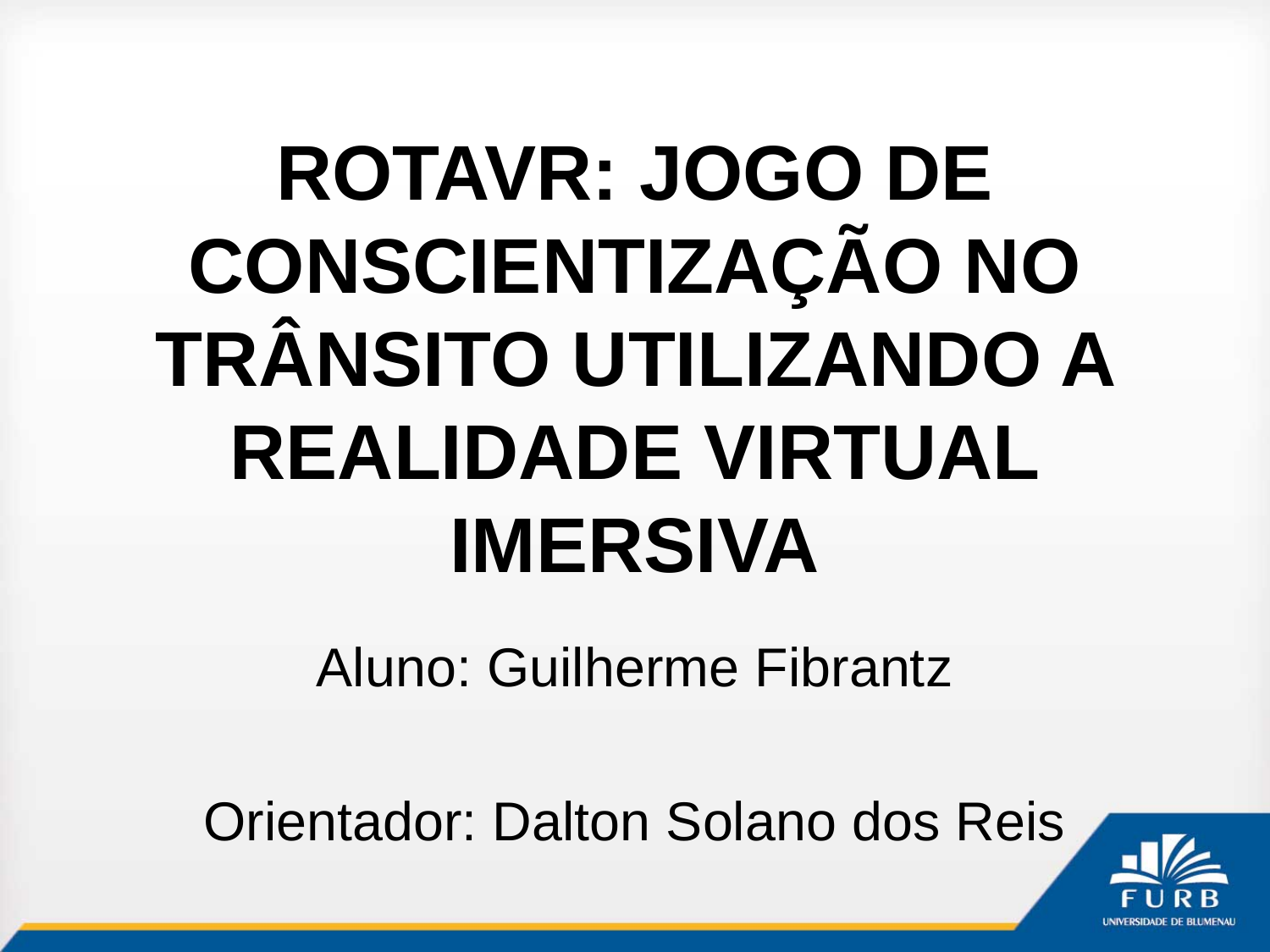

# ROTAVR: JOGO DE CONSCIENTIZAÇÃO NO TRÂNSITO UTILIZANDO A REALIDADE VIRTUAL IMERSIVA
Aluno: Guilherme Fibrantz

Orientador: Dalton Solano dos Reis